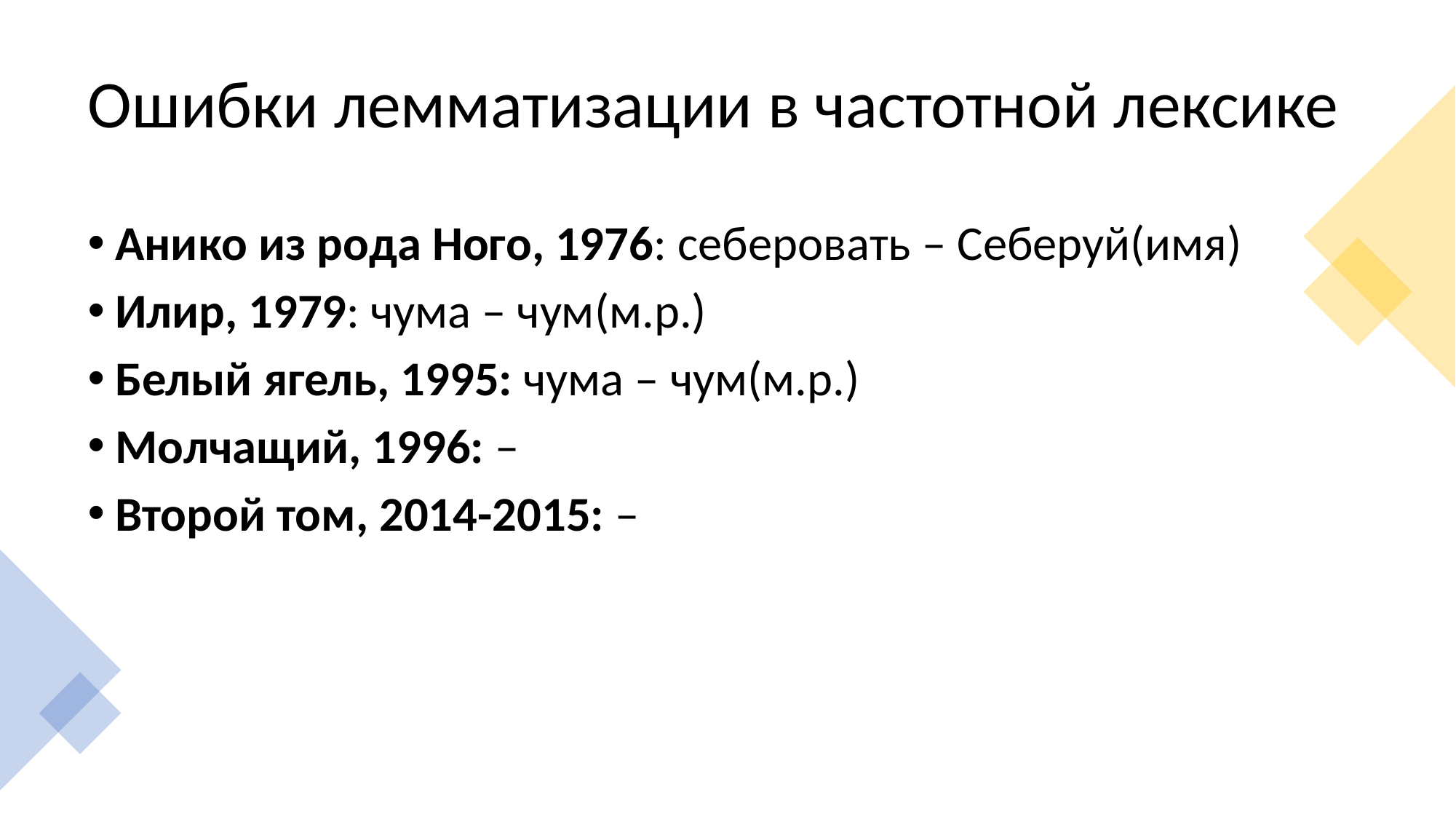

# Ошибки лемматизации в частотной лексике

Анико из рода Ного, 1976: сeберовать – Себеруй(имя)
Илир, 1979: чума – чум(м.р.)
Белый ягель, 1995: чума – чум(м.р.)
Молчащий, 1996: –
Второй том, 2014-2015: –